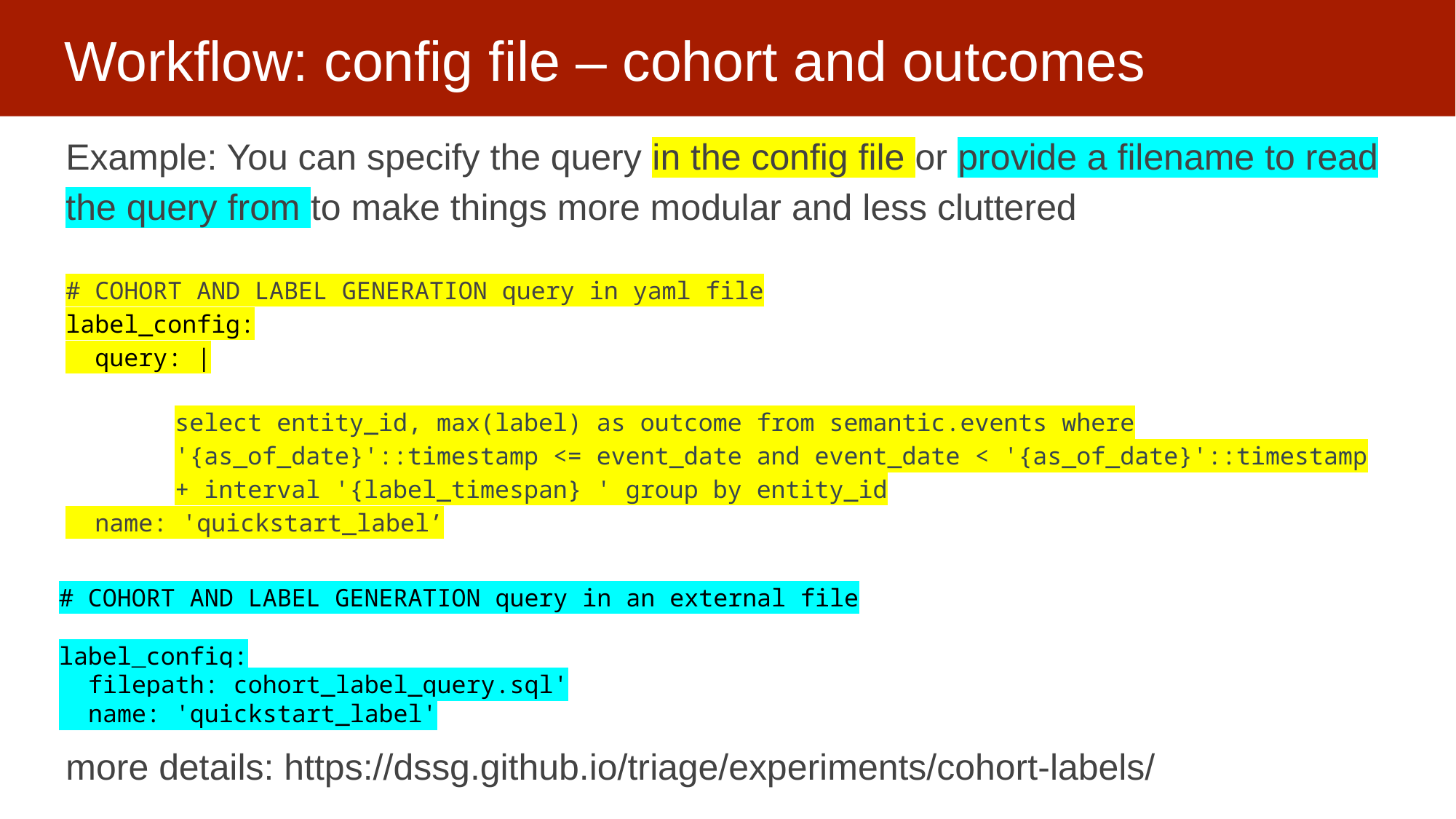

# Workflow: config file – cohort and outcomes
Example: You can specify the query in the config file or provide a filename to read the query from to make things more modular and less cluttered
# COHORT AND LABEL GENERATION query in yaml file
label_config:
  query: |
select entity_id, max(label) as outcome from semantic.events where '{as_of_date}'::timestamp <= event_date and event_date < '{as_of_date}'::timestamp + interval '{label_timespan} ' group by entity_id
  name: 'quickstart_label’

more details: https://dssg.github.io/triage/experiments/cohort-labels/

# COHORT AND LABEL GENERATION query in an external file

label_config:
  filepath: cohort_label_query.sql'
  name: 'quickstart_label'